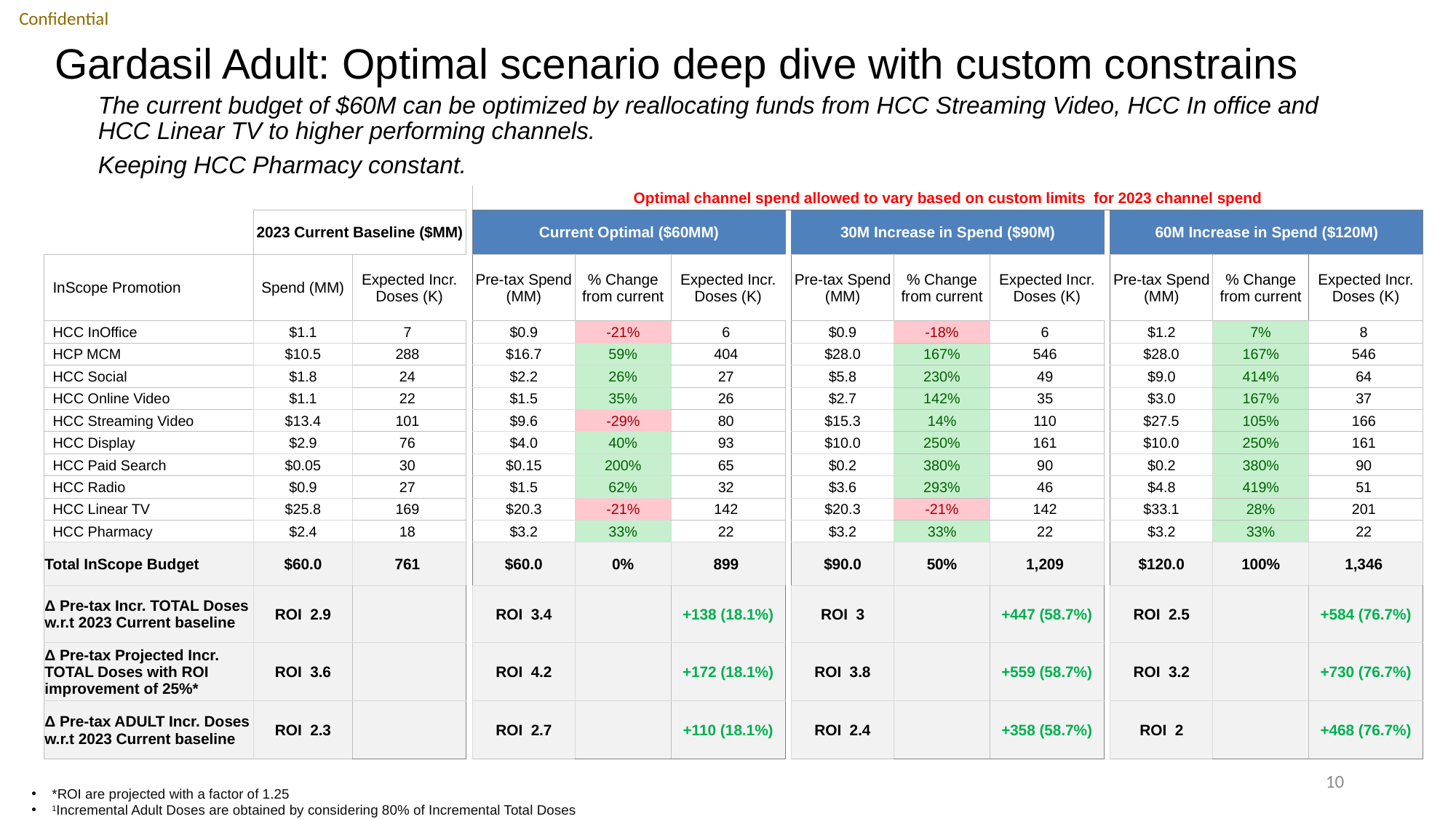

# Gardasil Adult: Optimal scenario deep dive with custom constrains
The current budget of $60M can be optimized by reallocating funds from HCC Streaming Video, HCC In office and HCC Linear TV to higher performing channels.
Keeping HCC Pharmacy constant.
|  |  |  |  | Optimal channel spend allowed to vary based on custom limits for 2023 channel spend |  |  |  |  |  |  |  |  |  |  |
| --- | --- | --- | --- | --- | --- | --- | --- | --- | --- | --- | --- | --- | --- | --- |
|  | 2023 Current Baseline ($MM) |  |  | Current Optimal ($60MM) |  |  |  | 30M Increase in Spend ($90M) |  |  |  | 60M Increase in Spend ($120M) |  |  |
| InScope Promotion | Spend (MM) | Expected Incr. Doses (K) |  | Pre-tax Spend (MM) | % Change from current | Expected Incr. Doses (K) |  | Pre-tax Spend (MM) | % Change from current | Expected Incr. Doses (K) |  | Pre-tax Spend (MM) | % Change from current | Expected Incr. Doses (K) |
| HCC InOffice | $1.1 | 7 |  | $0.9 | -21% | 6 |  | $0.9 | -18% | 6 |  | $1.2 | 7% | 8 |
| HCP MCM | $10.5 | 288 |  | $16.7 | 59% | 404 |  | $28.0 | 167% | 546 |  | $28.0 | 167% | 546 |
| HCC Social | $1.8 | 24 |  | $2.2 | 26% | 27 |  | $5.8 | 230% | 49 |  | $9.0 | 414% | 64 |
| HCC Online Video | $1.1 | 22 |  | $1.5 | 35% | 26 |  | $2.7 | 142% | 35 |  | $3.0 | 167% | 37 |
| HCC Streaming Video | $13.4 | 101 |  | $9.6 | -29% | 80 |  | $15.3 | 14% | 110 |  | $27.5 | 105% | 166 |
| HCC Display | $2.9 | 76 |  | $4.0 | 40% | 93 |  | $10.0 | 250% | 161 |  | $10.0 | 250% | 161 |
| HCC Paid Search | $0.05 | 30 |  | $0.15 | 200% | 65 |  | $0.2 | 380% | 90 |  | $0.2 | 380% | 90 |
| HCC Radio | $0.9 | 27 |  | $1.5 | 62% | 32 |  | $3.6 | 293% | 46 |  | $4.8 | 419% | 51 |
| HCC Linear TV | $25.8 | 169 |  | $20.3 | -21% | 142 |  | $20.3 | -21% | 142 |  | $33.1 | 28% | 201 |
| HCC Pharmacy | $2.4 | 18 |  | $3.2 | 33% | 22 |  | $3.2 | 33% | 22 |  | $3.2 | 33% | 22 |
| Total InScope Budget | $60.0 | 761 |  | $60.0 | 0% | 899 |  | $90.0 | 50% | 1,209 |  | $120.0 | 100% | 1,346 |
| Δ Pre-tax Incr. TOTAL Doses w.r.t 2023 Current baseline | ROI 2.9 |  |  | ROI 3.4 |  | +138 (18.1%) |  | ROI 3 |  | +447 (58.7%) |  | ROI 2.5 |  | +584 (76.7%) |
| Δ Pre-tax Projected Incr. TOTAL Doses with ROI improvement of 25%\* | ROI 3.6 |  |  | ROI 4.2 |  | +172 (18.1%) |  | ROI 3.8 |  | +559 (58.7%) |  | ROI 3.2 |  | +730 (76.7%) |
| Δ Pre-tax ADULT Incr. Doses w.r.t 2023 Current baseline | ROI 2.3 |  |  | ROI 2.7 |  | +110 (18.1%) |  | ROI 2.4 |  | +358 (58.7%) |  | ROI 2 |  | +468 (76.7%) |
10
*ROI are projected with a factor of 1.25
1Incremental Adult Doses are obtained by considering 80% of Incremental Total Doses